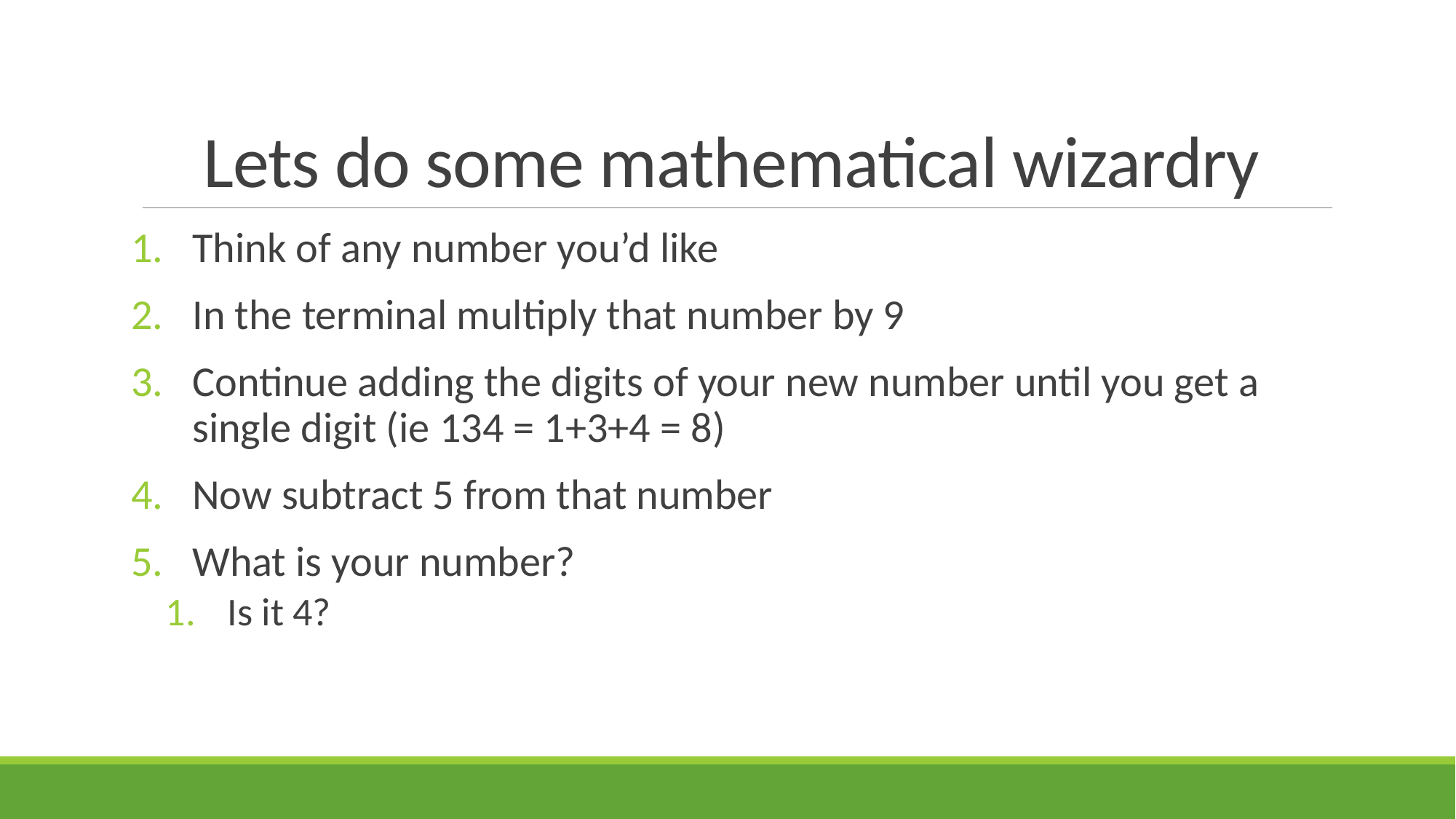

# Lets do some mathematical wizardry
Think of any number you’d like
In the terminal multiply that number by 9
Continue adding the digits of your new number until you get a single digit (ie 134 = 1+3+4 = 8)
Now subtract 5 from that number
What is your number?
Is it 4?